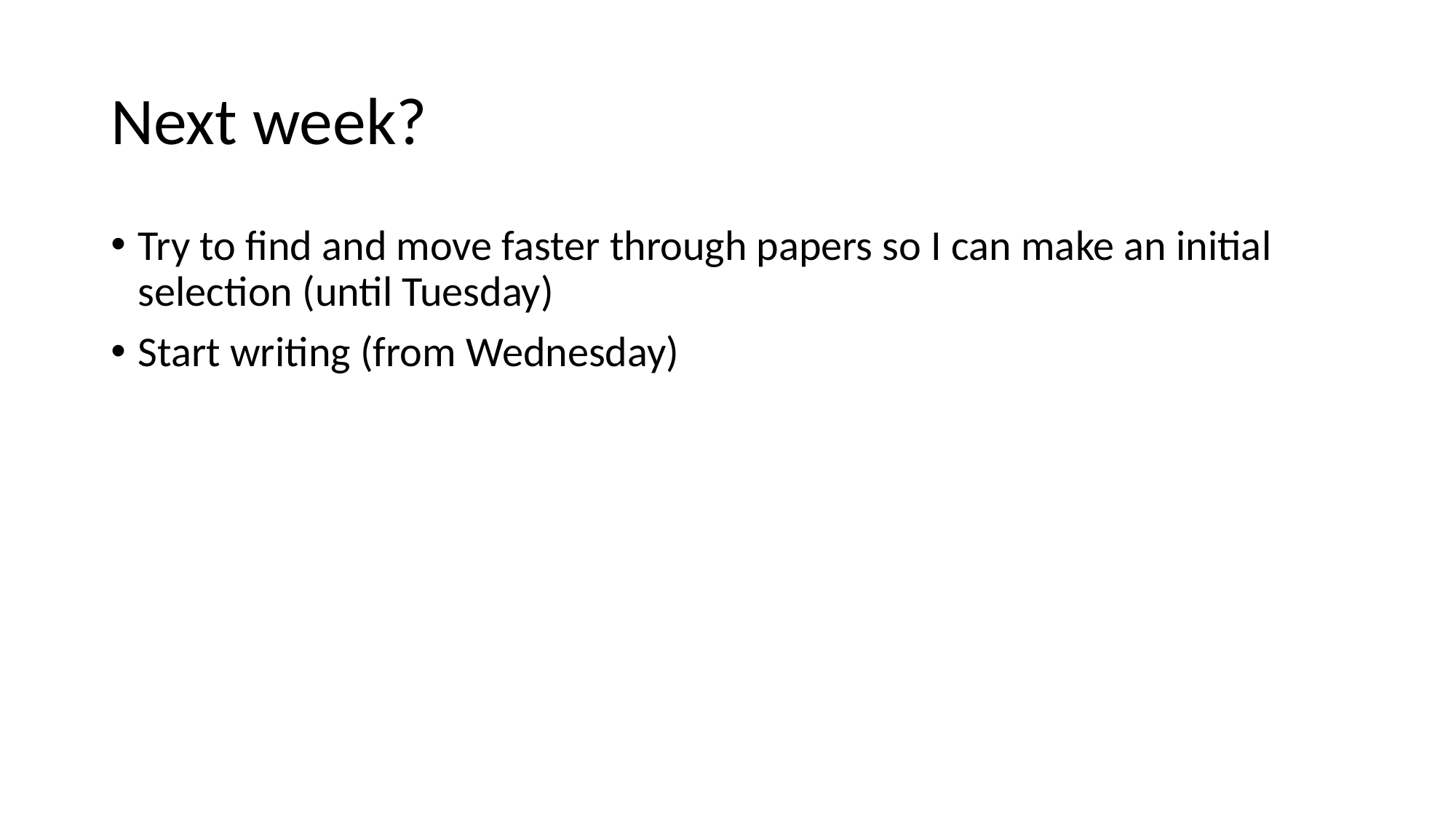

# Next week?
Try to find and move faster through papers so I can make an initial selection (until Tuesday)
Start writing (from Wednesday)